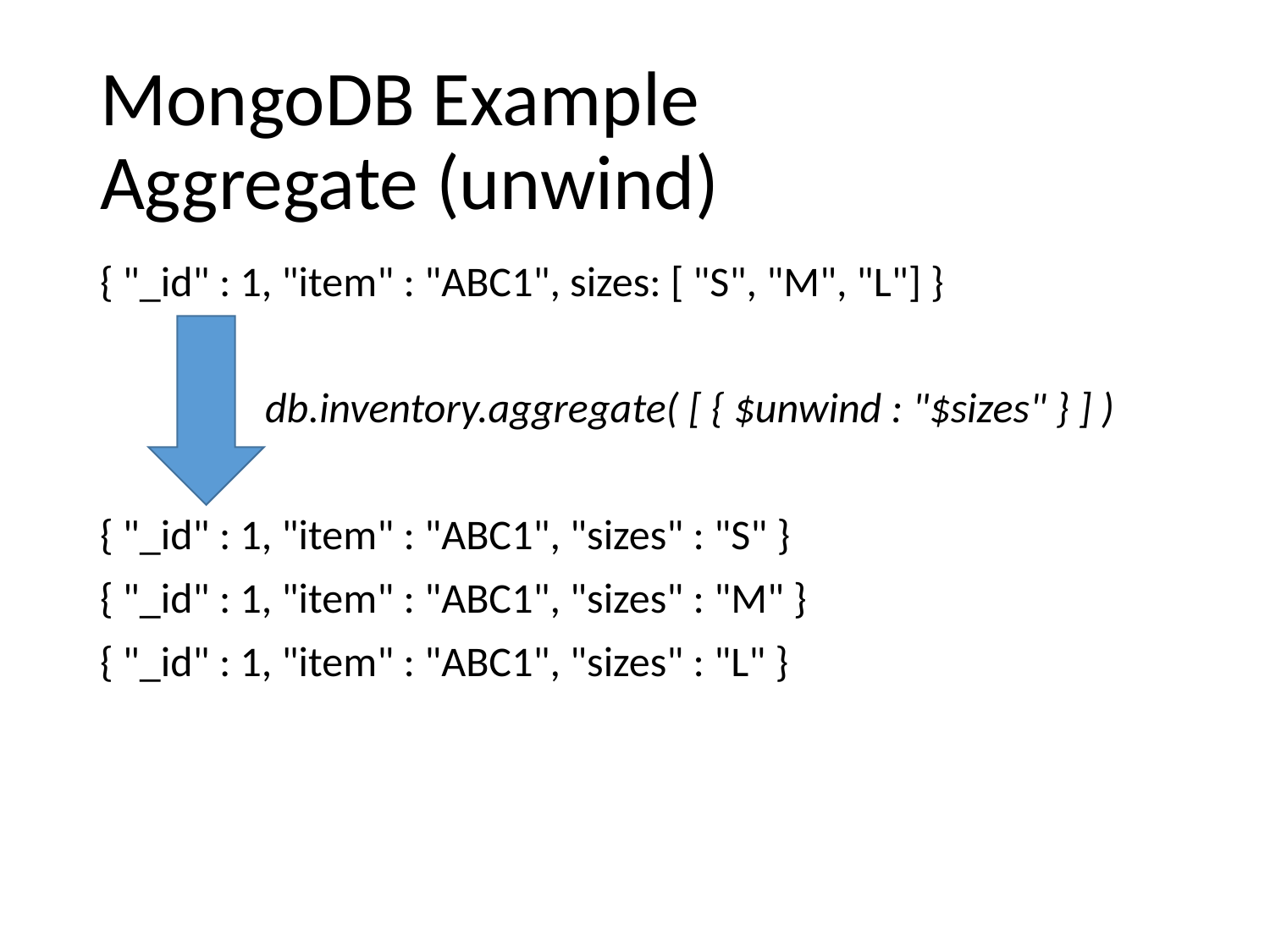

# MongoDB Example Aggregate (unwind)
{ "_id" : 1, "item" : "ABC1", sizes: [ "S", "M", "L"] }

	    db.inventory.aggregate( [ { $unwind : "$sizes" } ] )

{ "_id" : 1, "item" : "ABC1", "sizes" : "S" }
{ "_id" : 1, "item" : "ABC1", "sizes" : "M" }
{ "_id" : 1, "item" : "ABC1", "sizes" : "L" }